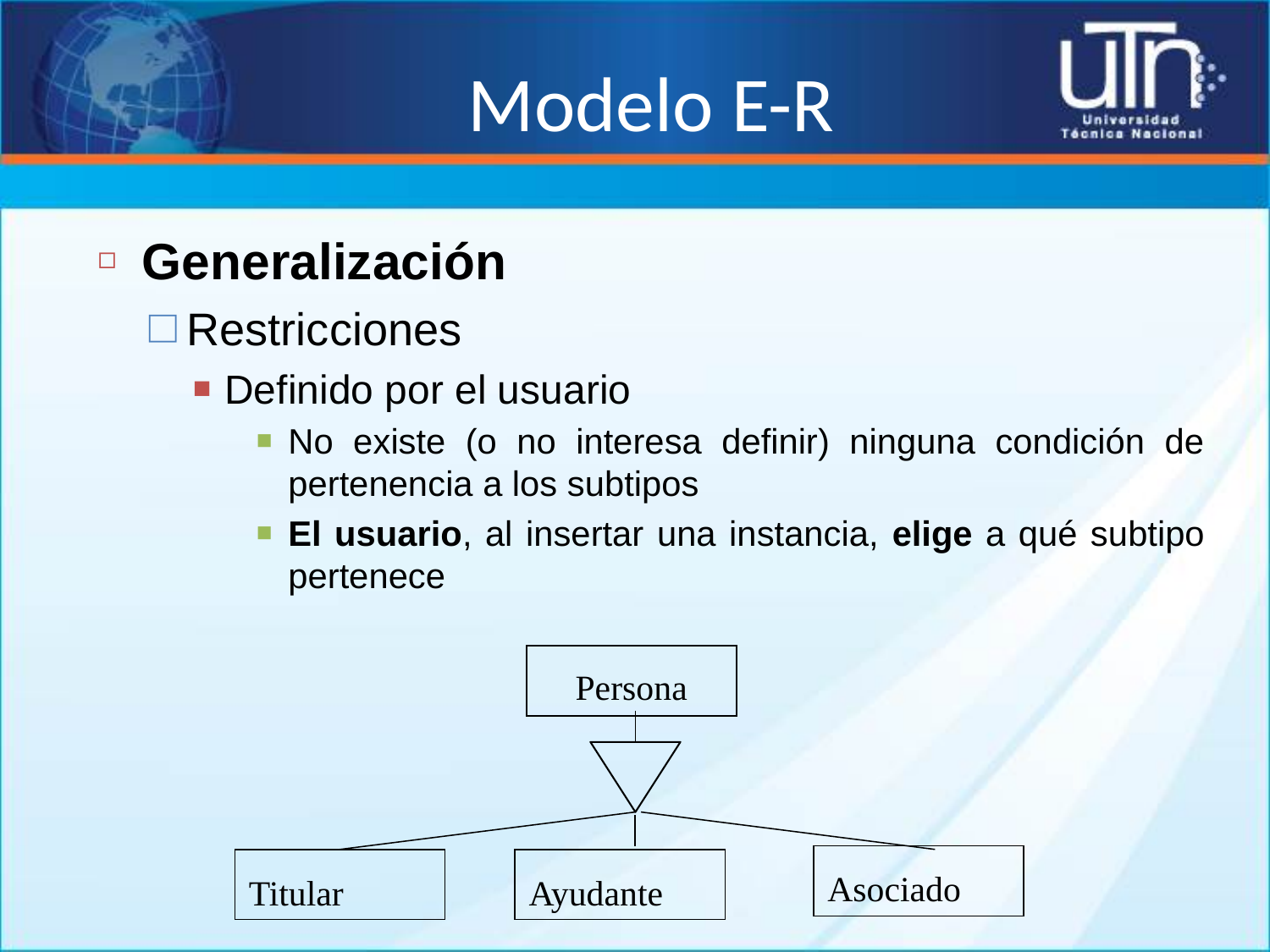

# Modelo E-R
Generalización
Restricciones
Definido por el usuario
No existe (o no interesa definir) ninguna condición de pertenencia a los subtipos
El usuario, al insertar una instancia, elige a qué subtipo pertenece

Persona

Asociado

Titular

Ayudante